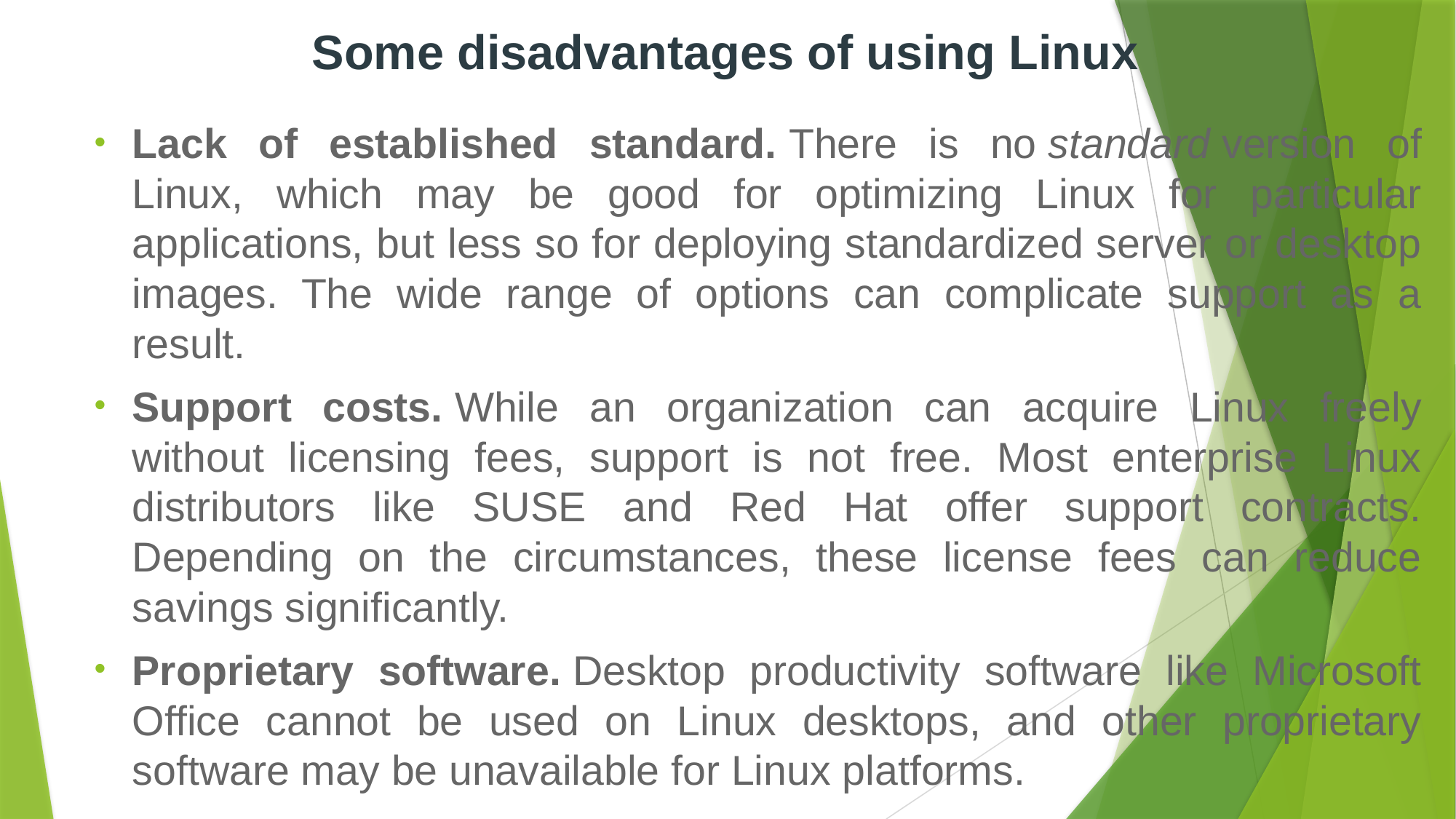

# Some disadvantages of using Linux
Lack of established standard. There is no standard version of Linux, which may be good for optimizing Linux for particular applications, but less so for deploying standardized server or desktop images. The wide range of options can complicate support as a result.
Support costs. While an organization can acquire Linux freely without licensing fees, support is not free. Most enterprise Linux distributors like SUSE and Red Hat offer support contracts. Depending on the circumstances, these license fees can reduce savings significantly.
Proprietary software. Desktop productivity software like Microsoft Office cannot be used on Linux desktops, and other proprietary software may be unavailable for Linux platforms.